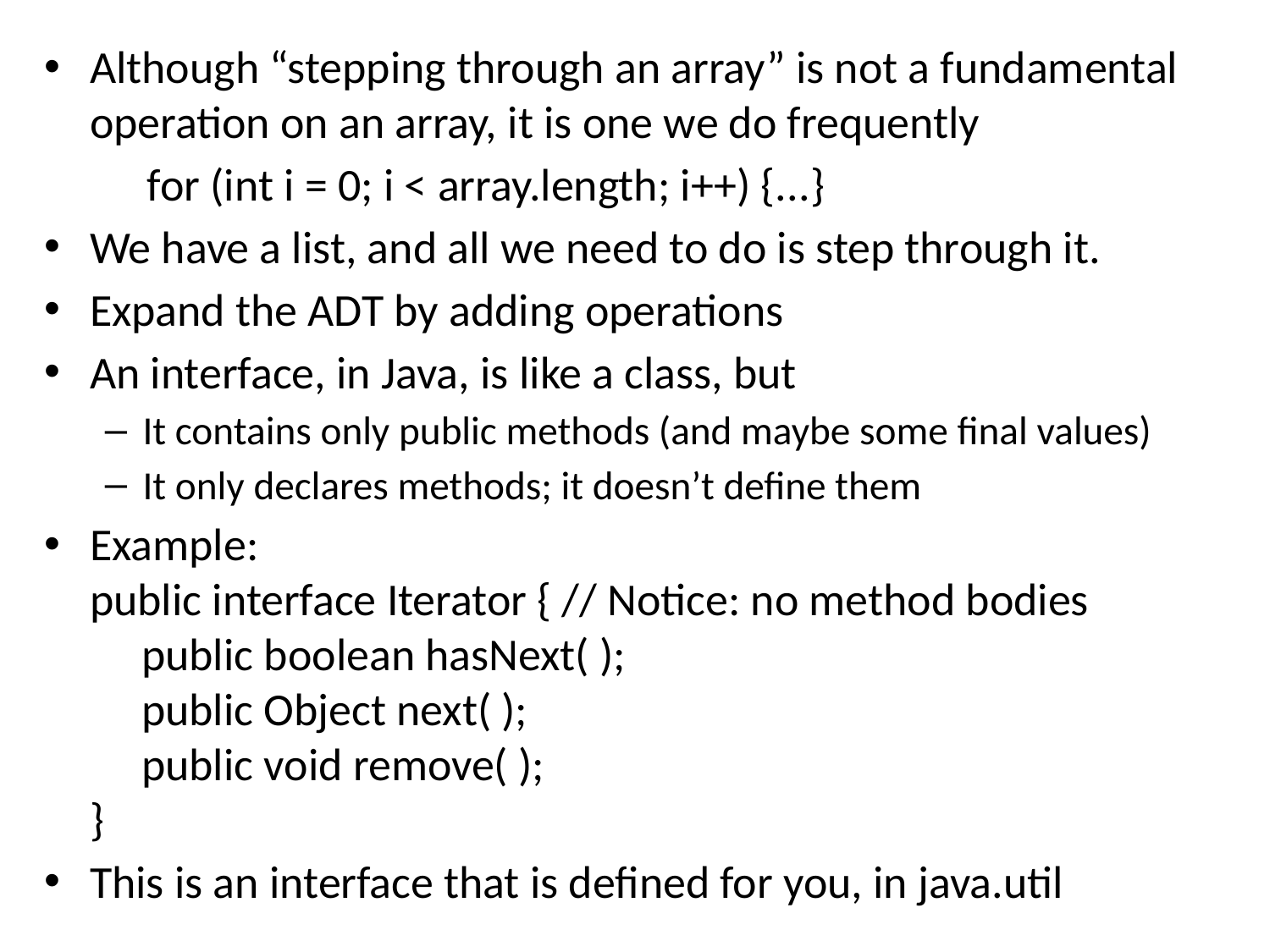

Although “stepping through an array” is not a fundamental operation on an array, it is one we do frequently
	for (int i = 0; i < array.length; i++) {...}
We have a list, and all we need to do is step through it.
Expand the ADT by adding operations
An interface, in Java, is like a class, but
It contains only public methods (and maybe some final values)
It only declares methods; it doesn’t define them
Example:
	public interface Iterator { // Notice: no method bodies
	     public boolean hasNext( );
	     public Object next( );
	     public void remove( );
	}
This is an interface that is defined for you, in java.util